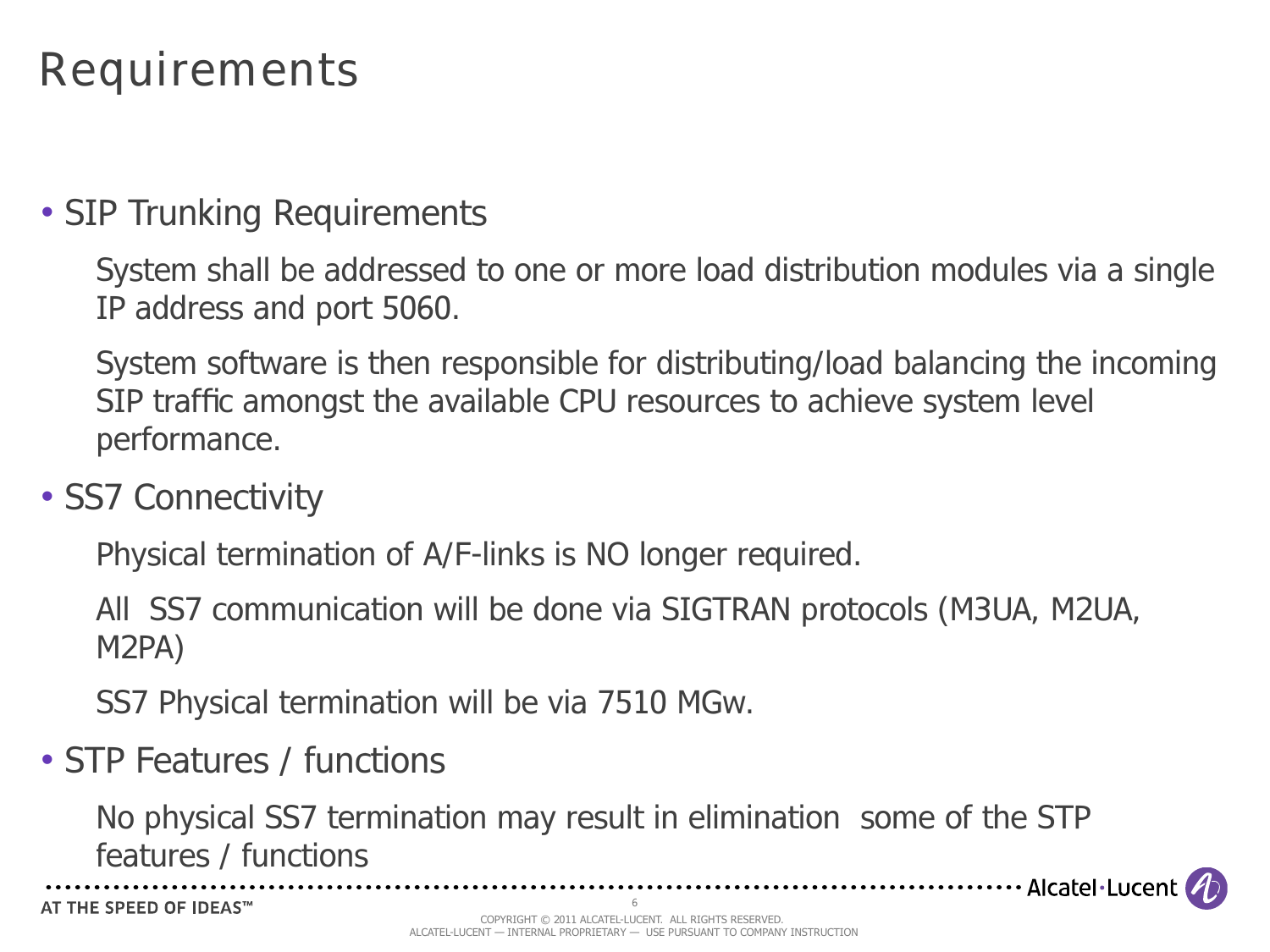

# Requirements
SIP Trunking Requirements
System shall be addressed to one or more load distribution modules via a single IP address and port 5060.
System software is then responsible for distributing/load balancing the incoming SIP traffic amongst the available CPU resources to achieve system level performance.
SS7 Connectivity
Physical termination of A/F-links is NO longer required.
All  SS7 communication will be done via SIGTRAN protocols (M3UA, M2UA, M2PA)
SS7 Physical termination will be via 7510 MGw.
STP Features / functions
No physical SS7 termination may result in elimination  some of the STP features / functions